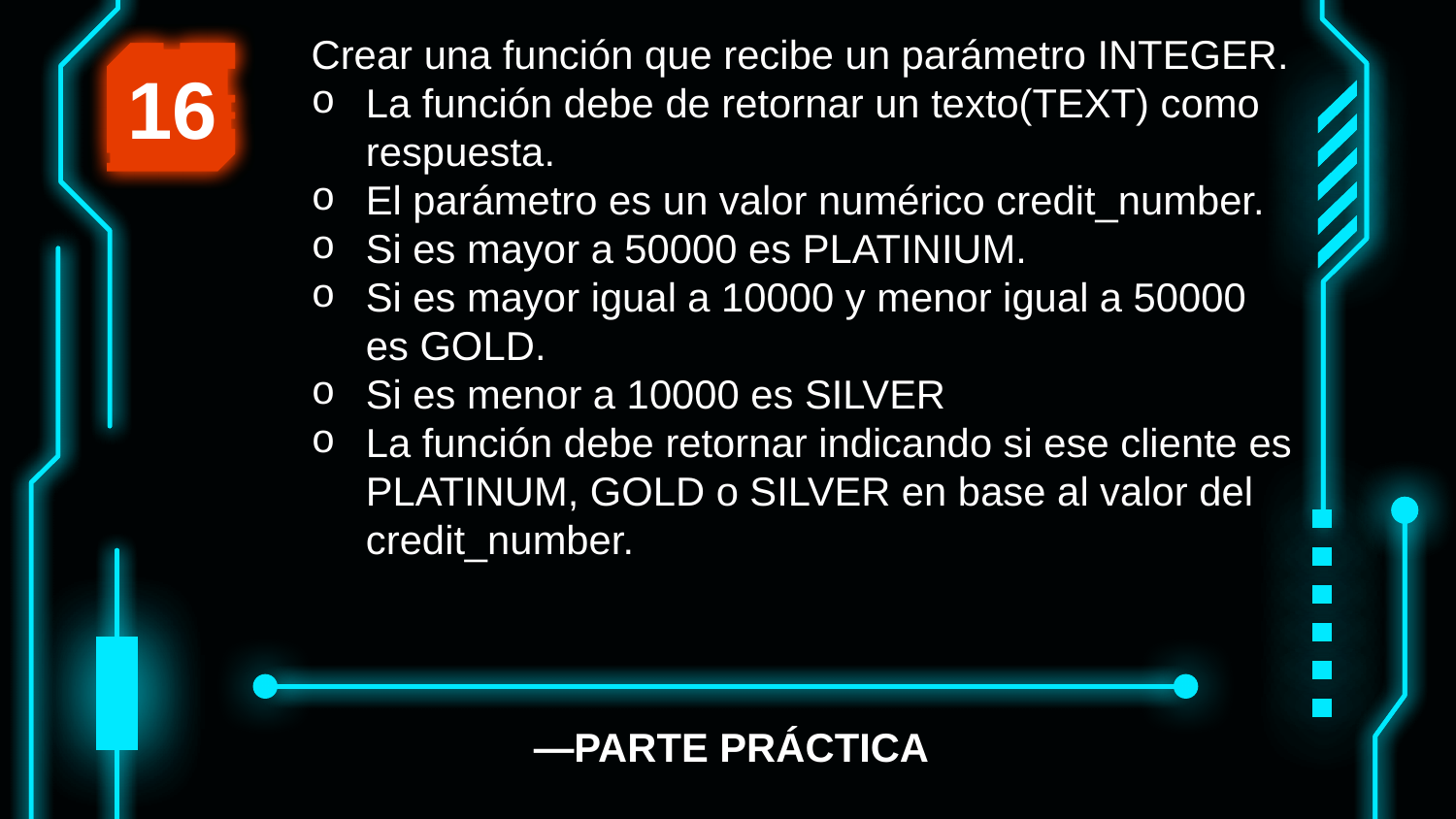

Crear una función que recibe un parámetro INTEGER.
La función debe de retornar un texto(TEXT) como respuesta.
El parámetro es un valor numérico credit_number.
Si es mayor a 50000 es PLATINIUM.
Si es mayor igual a 10000 y menor igual a 50000 es GOLD.
Si es menor a 10000 es SILVER
La función debe retornar indicando si ese cliente es PLATINUM, GOLD o SILVER en base al valor del credit_number.

16

# —PARTE PRÁCTICA